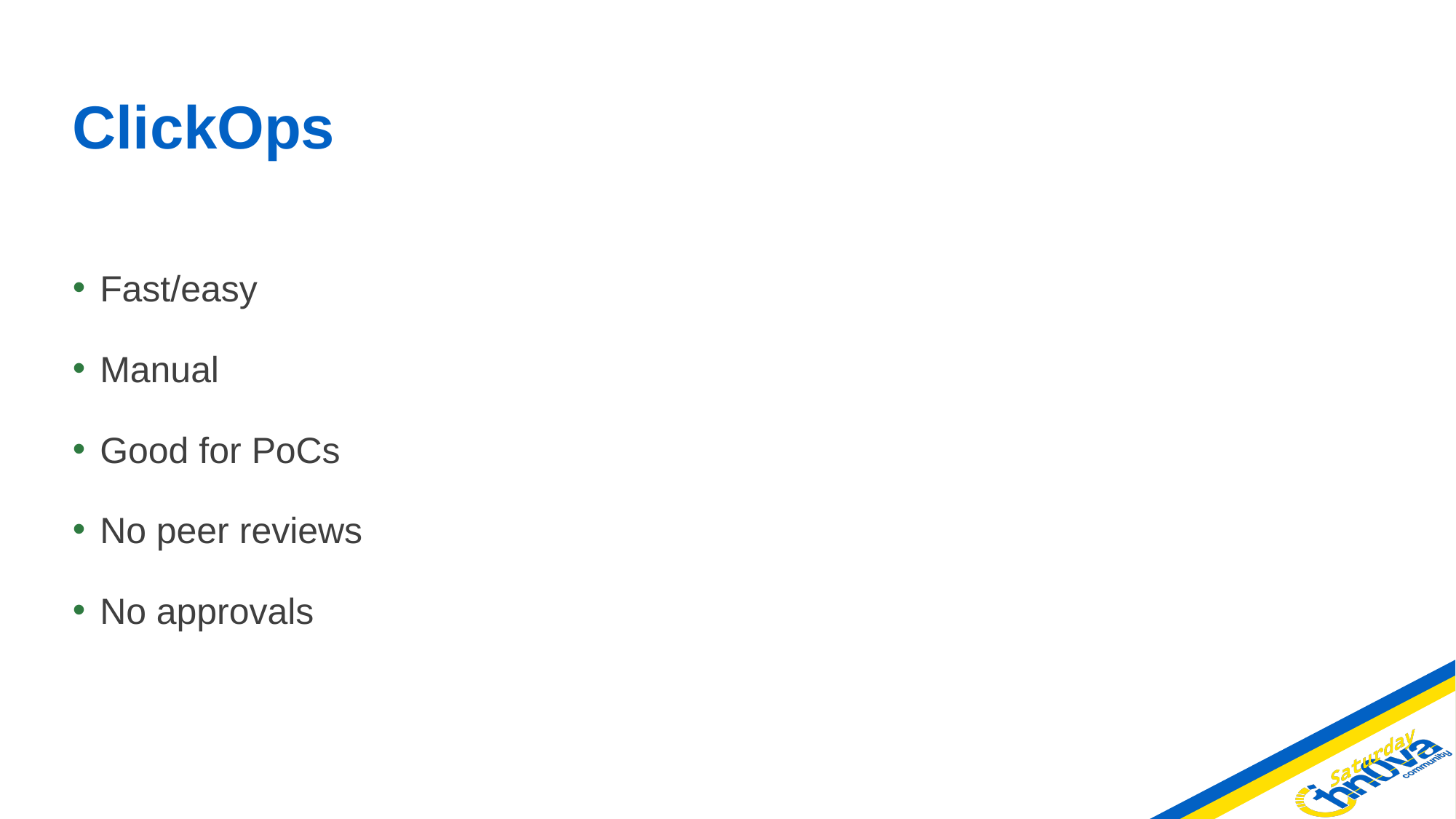

# ClickOps

Fast/easy
Manual
Good for PoCs
No peer reviews
No approvals